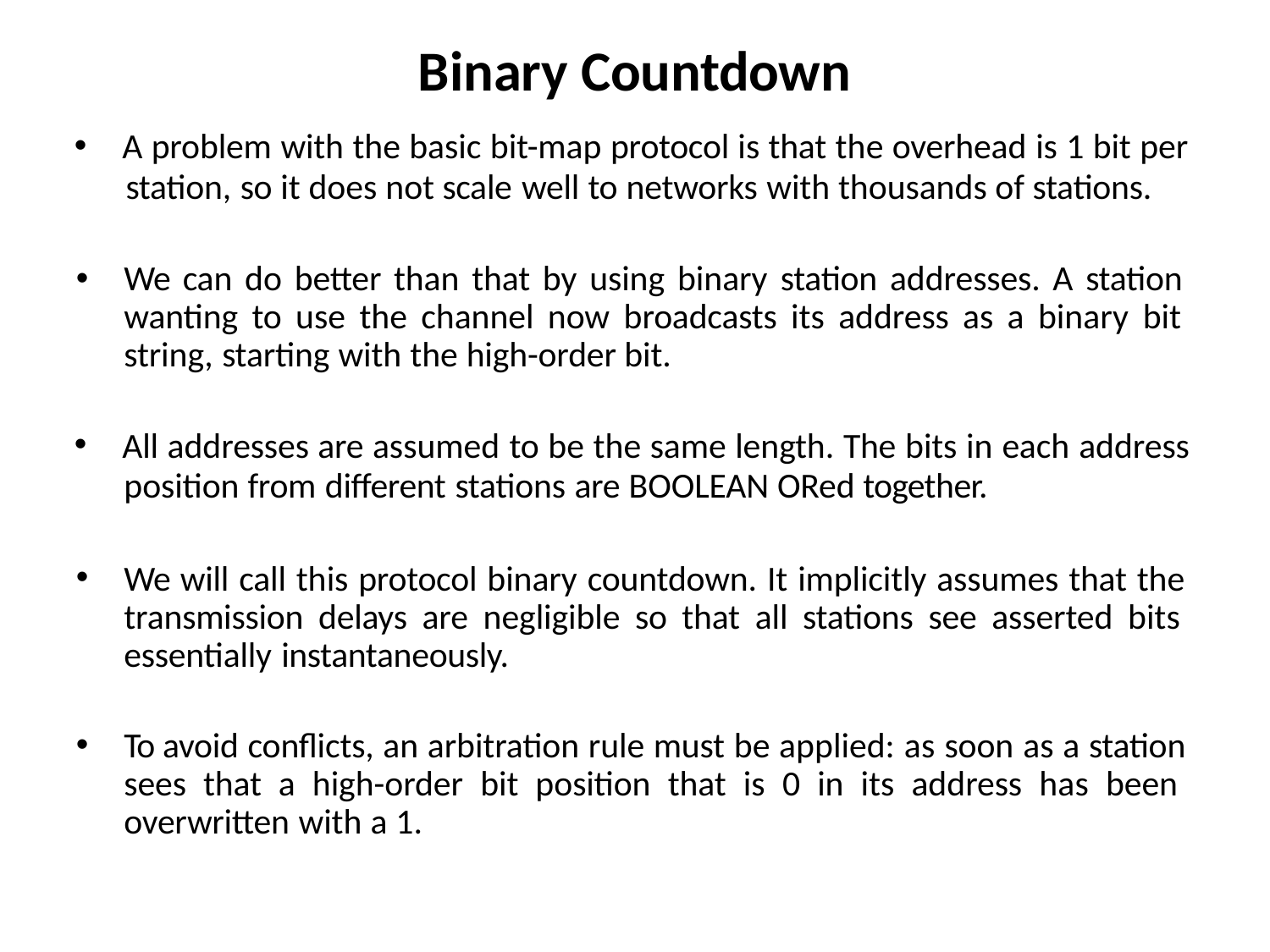

# Binary Countdown
A problem with the basic bit-map protocol is that the overhead is 1 bit per
station, so it does not scale well to networks with thousands of stations.

We can do better than that by using binary station addresses. A station  wanting to use the channel now broadcasts its address as a binary bit  string, starting with the high-order bit.

All addresses are assumed to be the same length. The bits in each address
position from different stations are BOOLEAN ORed together.

We will call this protocol binary countdown. It implicitly assumes that the  transmission delays are negligible so that all stations see asserted bits  essentially instantaneously.

To avoid conflicts, an arbitration rule must be applied: as soon as a station  sees that a high-order bit position that is 0 in its address has been  overwritten with a 1.